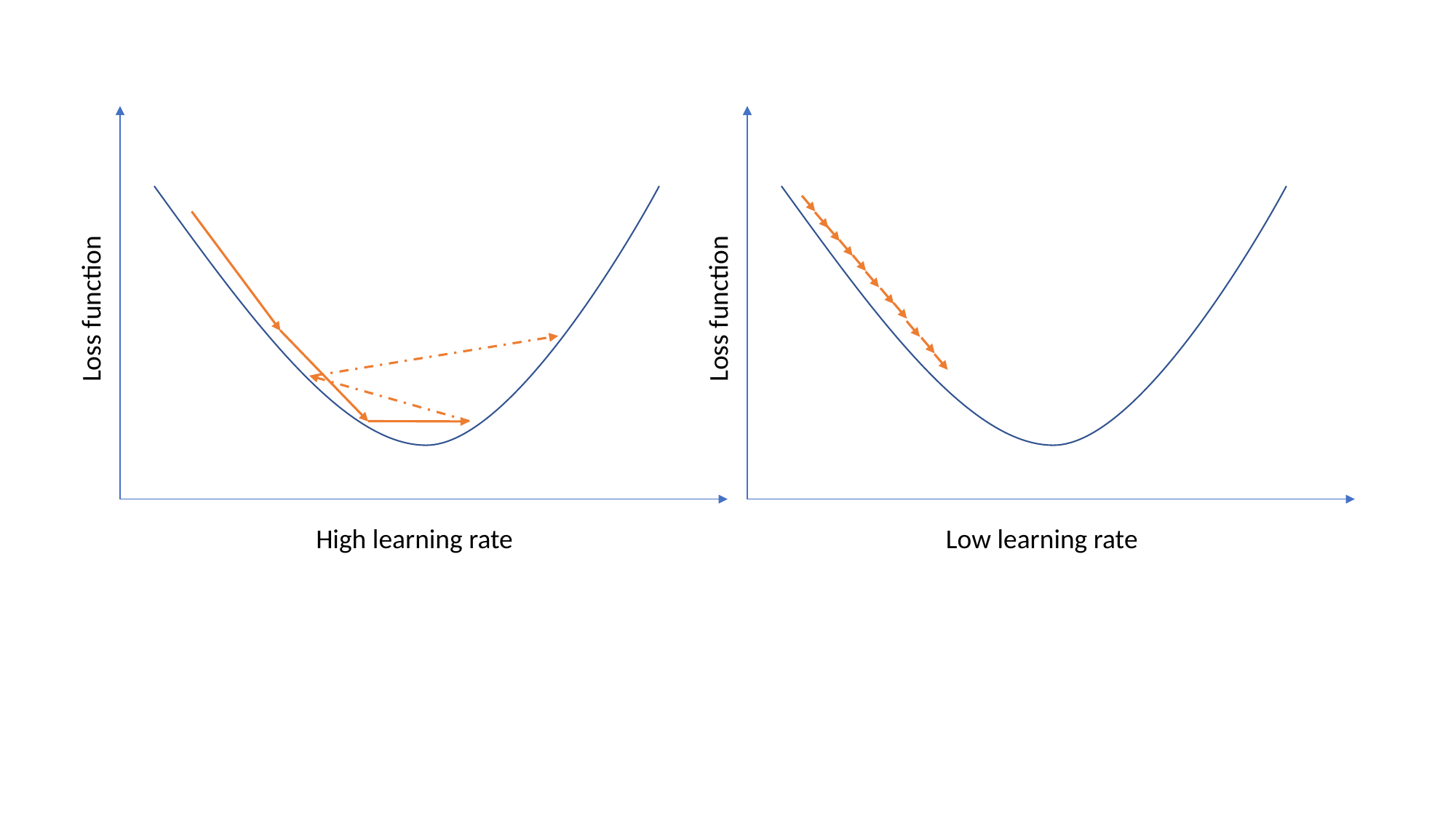

Loss function
Loss function
High learning rate
Low learning rate